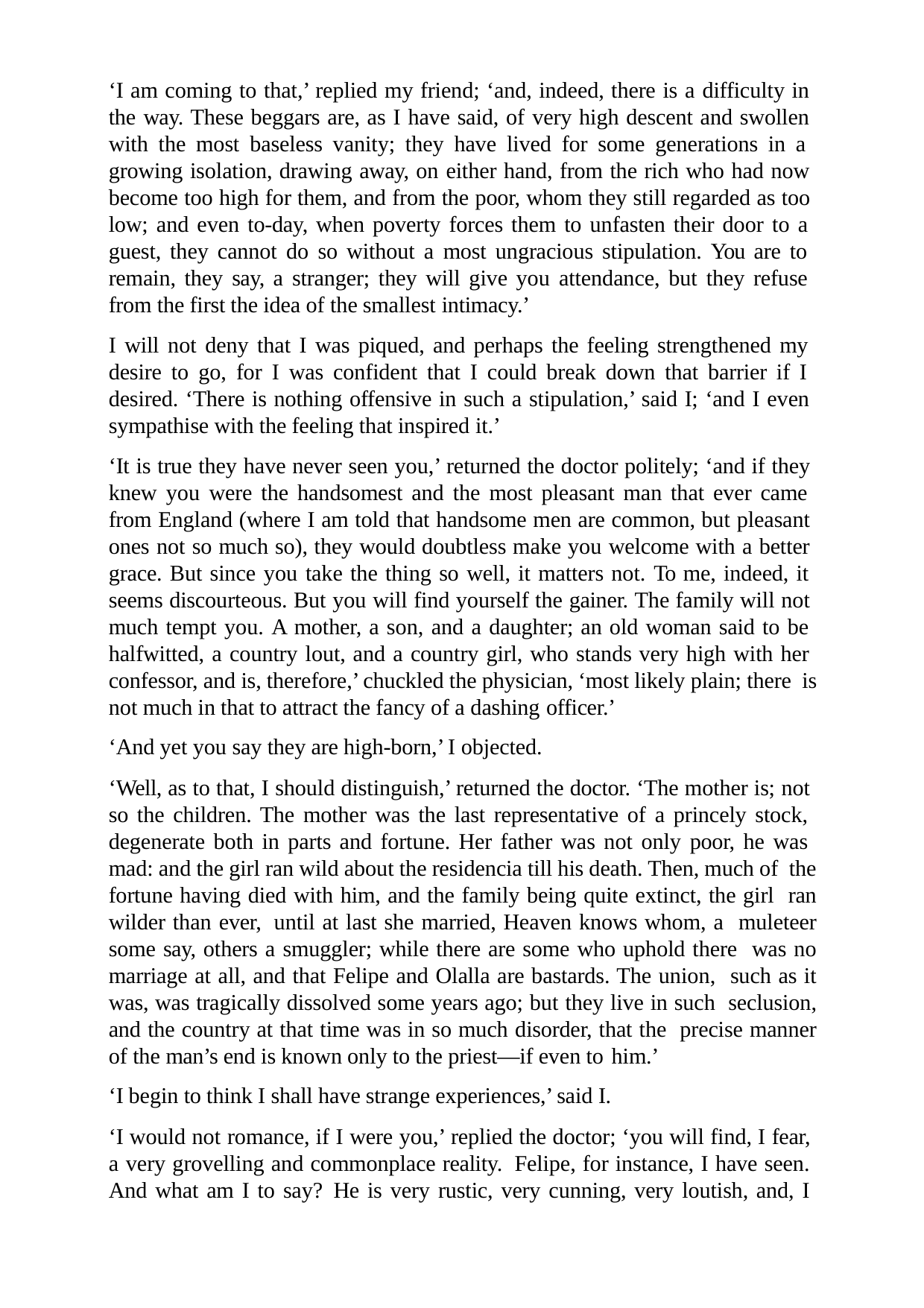

‘I am coming to that,’ replied my friend; ‘and, indeed, there is a difficulty in  the way. These beggars are, as I have said, of very high descent and swollen  with the most baseless vanity; they have lived for some generations in a  growing isolation, drawing away, on either hand, from the rich who had now  become too high for them, and from the poor, whom they still regarded as too  low; and even to-day, when poverty forces them to unfasten their door to a  guest, they cannot do so without a most ungracious stipulation. You are to  remain, they say, a stranger; they will give you attendance, but they refuse  from the first the idea of the smallest intimacy.’
I will not deny that I was piqued, and perhaps the feeling strengthened my  desire to go, for I was confident that I could break down that barrier if I  desired. ‘There is nothing offensive in such a stipulation,’ said I; ‘and I even  sympathise with the feeling that inspired it.’
‘It is true they have never seen you,’ returned the doctor politely; ‘and if they  knew you were the handsomest and the most pleasant man that ever came  from England (where I am told that handsome men are common, but pleasant  ones not so much so), they would doubtless make you welcome with a better  grace. But since you take the thing so well, it matters not. To me, indeed, it  seems discourteous. But you will find yourself the gainer. The family will not  much tempt you. A mother, a son, and a daughter; an old woman said to be  halfwitted, a country lout, and a country girl, who stands very high with her  confessor, and is, therefore,’ chuckled the physician, ‘most likely plain; there  is not much in that to attract the fancy of a dashing officer.’
‘And yet you say they are high-born,’ I objected.
‘Well, as to that, I should distinguish,’ returned the doctor. ‘The mother is; not  so the children. The mother was the last representative of a princely stock,  degenerate both in parts and fortune. Her father was not only poor, he was  mad: and the girl ran wild about the residencia till his death. Then, much of  the fortune having died with him, and the family being quite extinct, the girl  ran wilder than ever, until at last she married, Heaven knows whom, a  muleteer some say, others a smuggler; while there are some who uphold there  was no marriage at all, and that Felipe and Olalla are bastards. The union,  such as it was, was tragically dissolved some years ago; but they live in such  seclusion, and the country at that time was in so much disorder, that the  precise manner of the man’s end is known only to the priest—if even to him.’
‘I begin to think I shall have strange experiences,’ said I.
‘I would not romance, if I were you,’ replied the doctor; ‘you will find, I fear,  a very grovelling and commonplace reality. Felipe, for instance, I have seen.  And what am I to say? He is very rustic, very cunning, very loutish, and, I